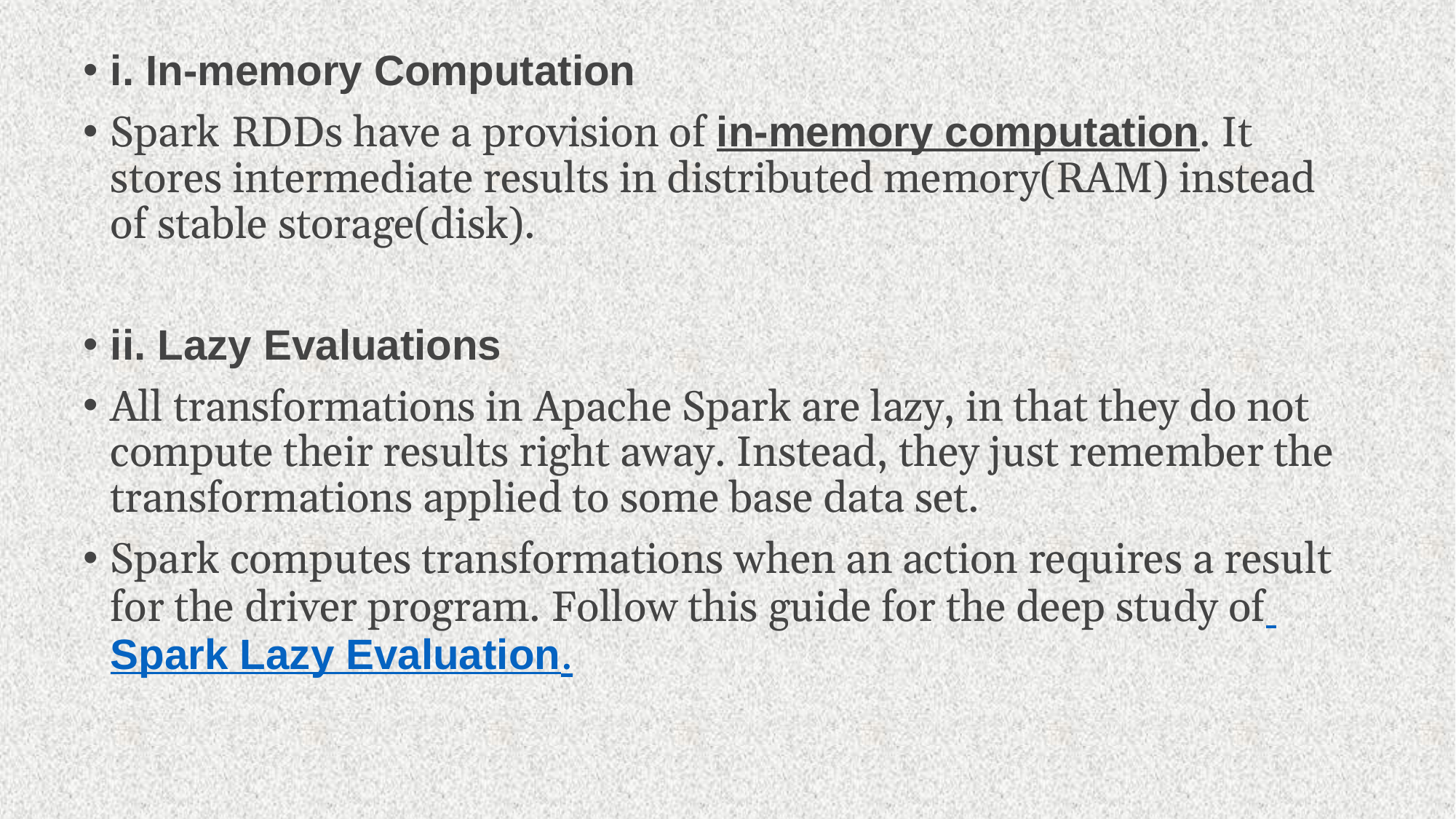

i. In-memory Computation
Spark RDDs have a provision of in-memory computation. It stores intermediate results in distributed memory(RAM) instead of stable storage(disk).

ii. Lazy Evaluations
All transformations in Apache Spark are lazy, in that they do not compute their results right away. Instead, they just remember the transformations applied to some base data set.
Spark computes transformations when an action requires a result for the driver program. Follow this guide for the deep study of Spark Lazy Evaluation.

#